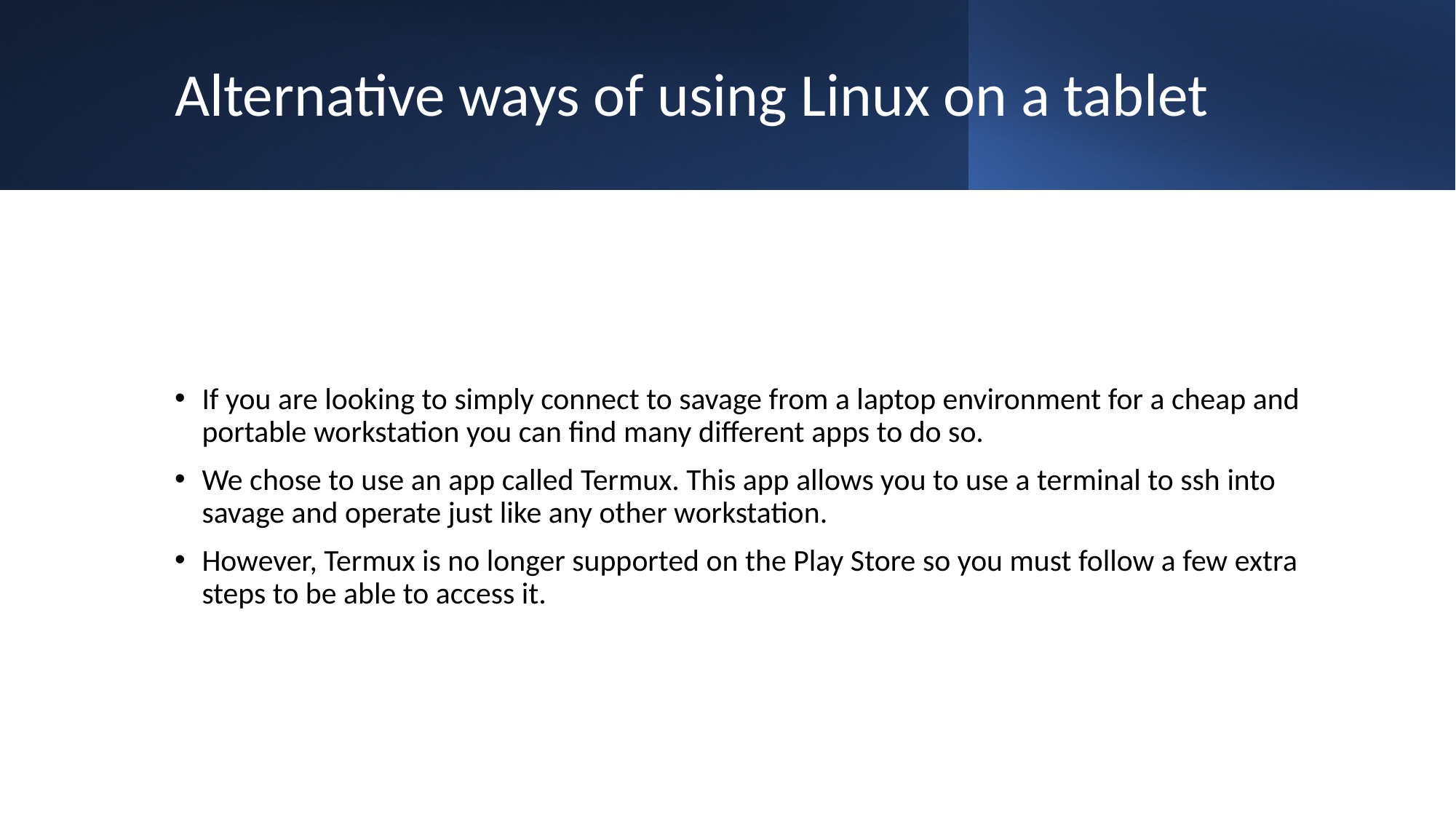

# Alternative ways of using Linux on a tablet
If you are looking to simply connect to savage from a laptop environment for a cheap and portable workstation you can find many different apps to do so.
We chose to use an app called Termux. This app allows you to use a terminal to ssh into savage and operate just like any other workstation.
However, Termux is no longer supported on the Play Store so you must follow a few extra steps to be able to access it.